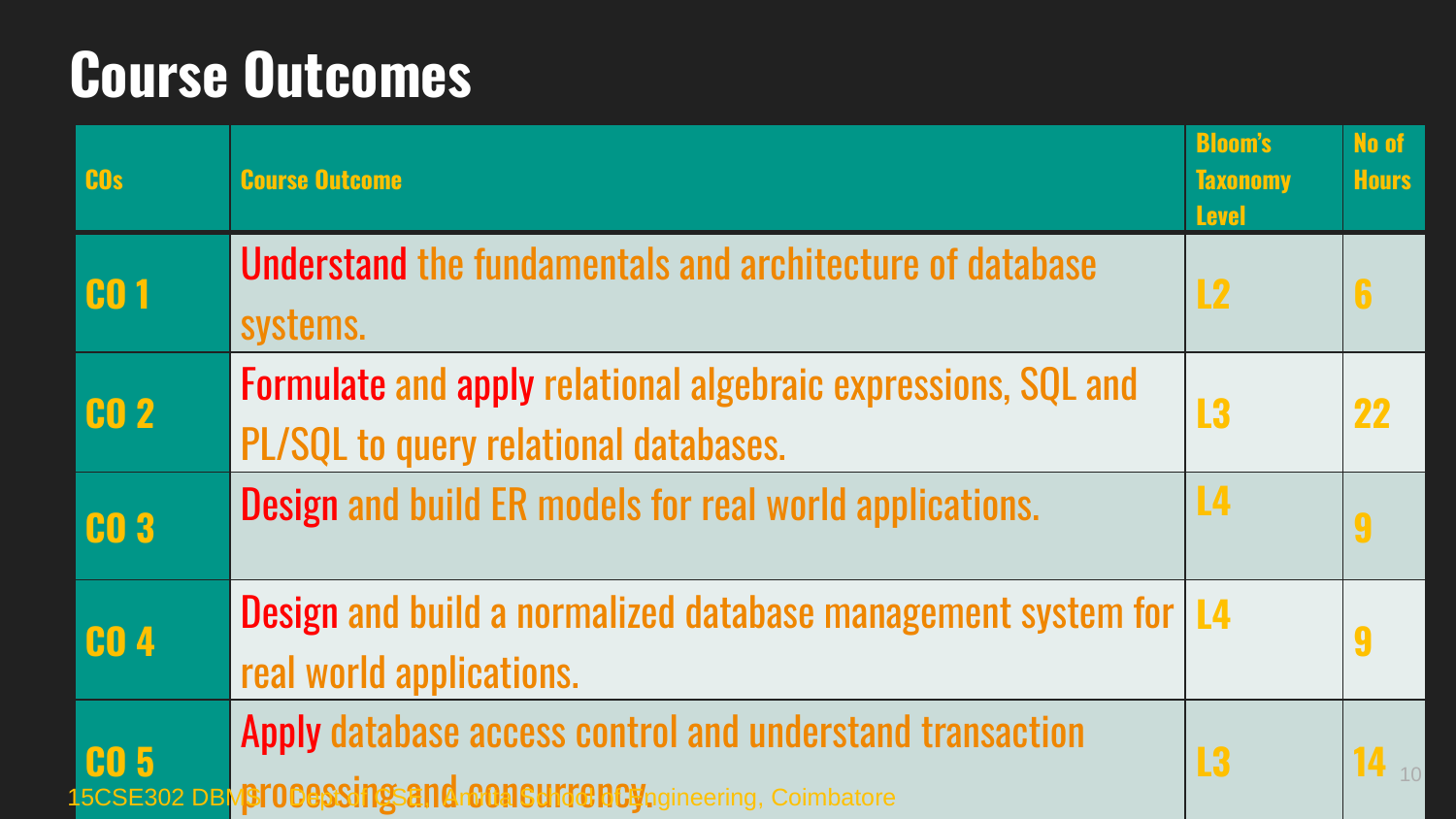

# Course Outcomes

| COs | Course Outcome | Bloom’s Taxonomy Level | No of Hours |
| --- | --- | --- | --- |
| CO 1 | Understand the fundamentals and architecture of database systems. | L2 | 6 |
| CO 2 | Formulate and apply relational algebraic expressions, SQL and PL/SQL to query relational databases. | L3 | 22 |
| CO 3 | Design and build ER models for real world applications. | L4 | 9 |
| CO 4 | Design and build a normalized database management system for real world applications. | L4 | 9 |
| CO 5 | Apply database access control and understand transaction processing and concurrency. | L3 | 14 |
|  |  | Total | 60 |
10
15CSE302 DBMS    Dept of CSE,  Amrita School of Engineering, Coimbatore